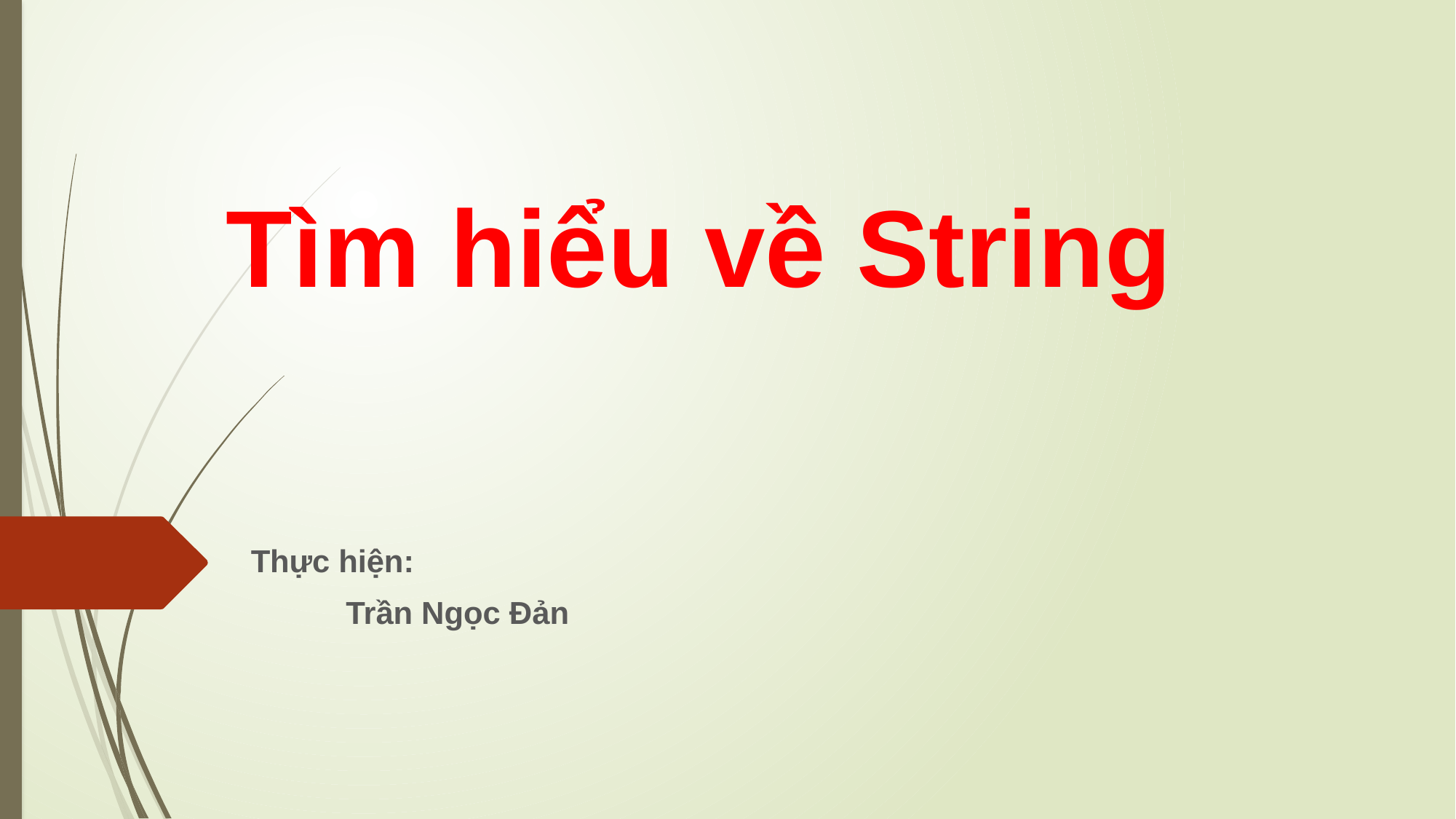

# Tìm hiểu về String
Thực hiện:
	Trần Ngọc Đản